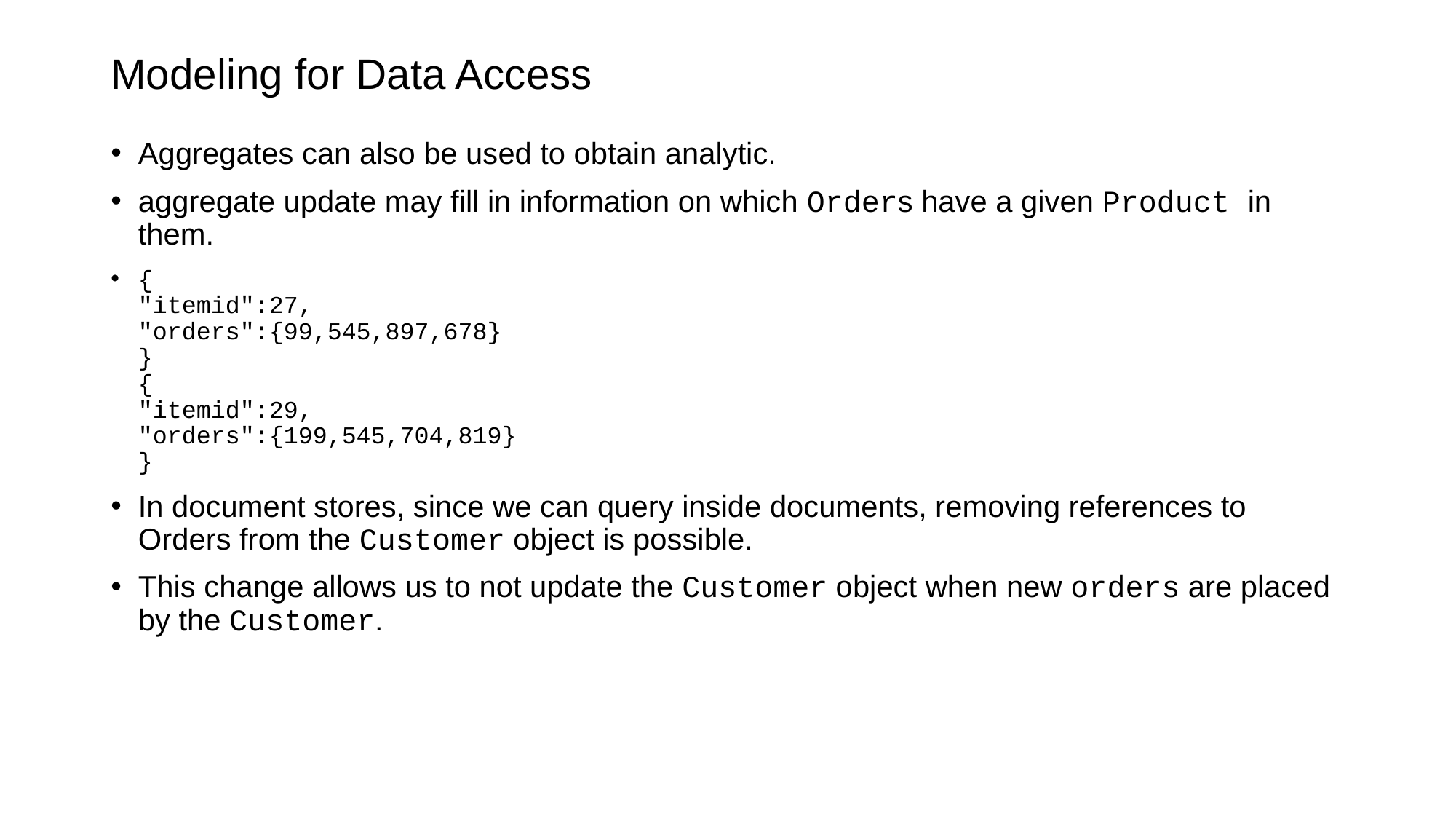

# Modeling for Data Access
Aggregates can also be used to obtain analytic.
aggregate update may fill in information on which Orders have a given Product in them.
{
"itemid":27,
"orders":{99,545,897,678}
}
{
"itemid":29,
"orders":{199,545,704,819}
}
In document stores, since we can query inside documents, removing references to Orders from the Customer object is possible.
This change allows us to not update the Customer object when new orders are placed by the Customer.